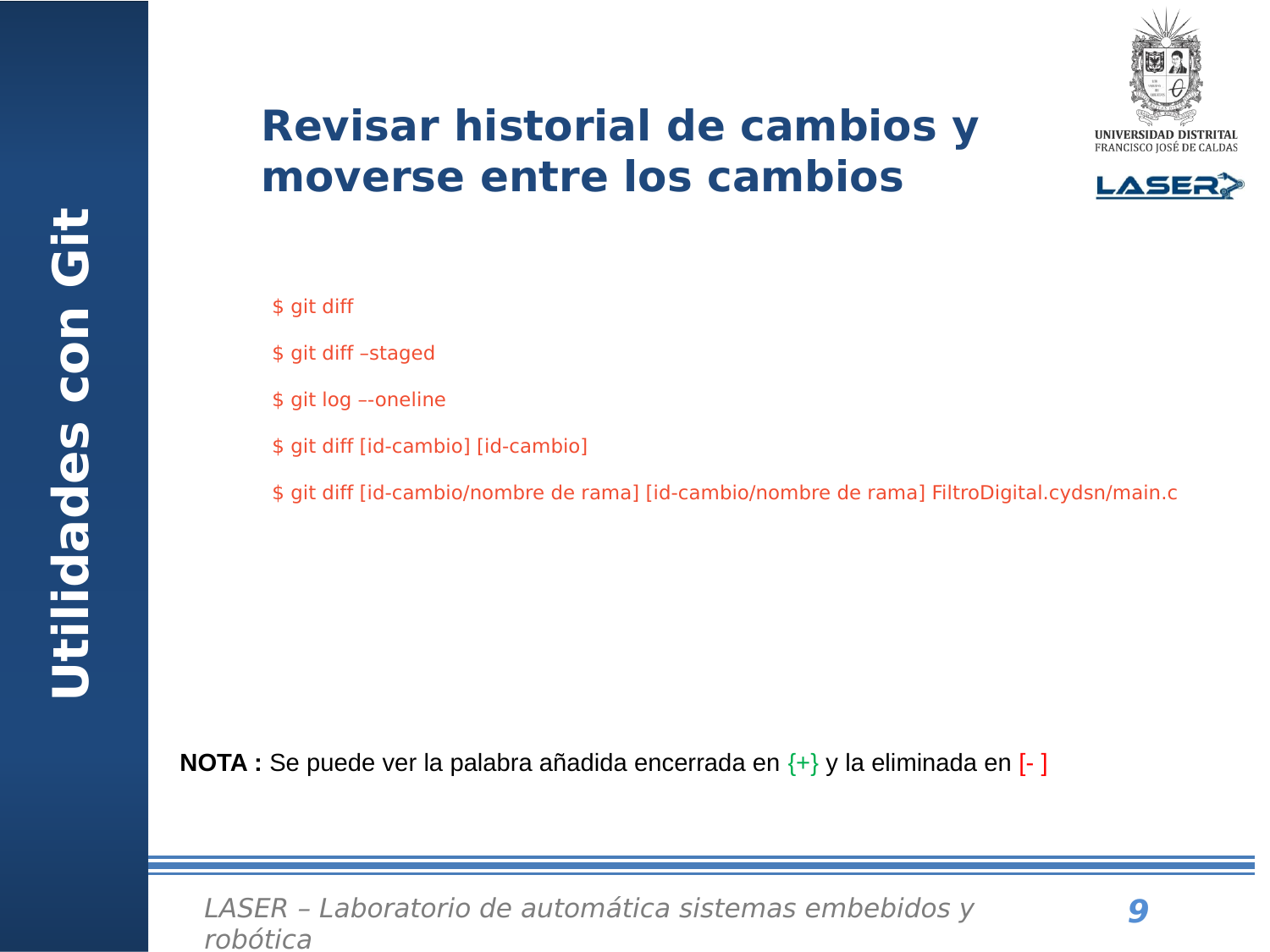

# Revisar historial de cambios y moverse entre los cambios
$ git diff

$ git diff –staged

$ git log –-oneline

$ git diff [id-cambio] [id-cambio]

$ git diff [id-cambio/nombre de rama] [id-cambio/nombre de rama] FiltroDigital.cydsn/main.c

Utilidades con Git
NOTA : Se puede ver la palabra añadida encerrada en {+} y la eliminada en [- ]
LASER – Laboratorio de automática sistemas embebidos y robótica
9